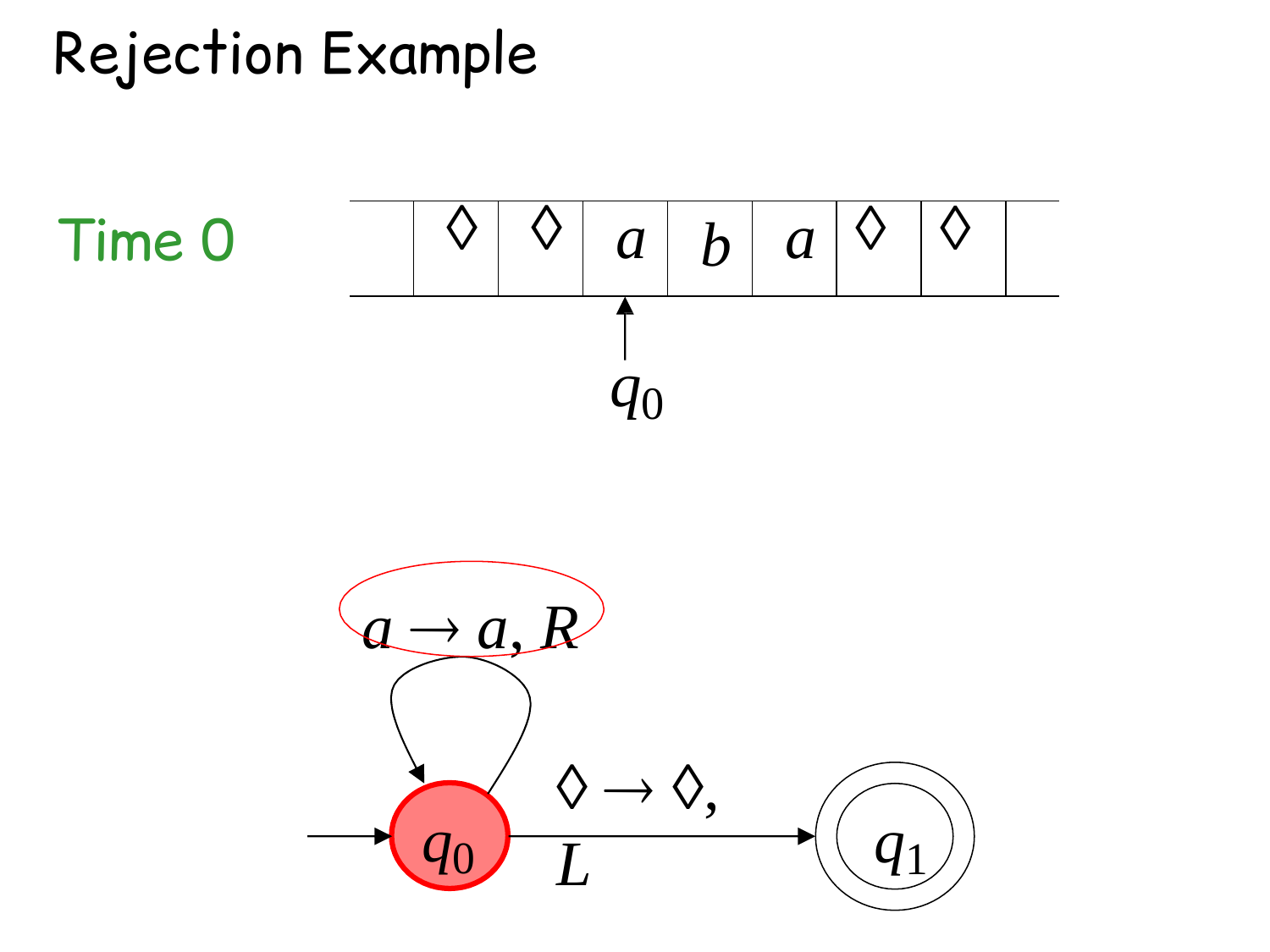

Rejection Example

Time 0
q0

a → a, R
|  | ◊ | ◊ | a | b | a | ◊ | ◊ |  |
| --- | --- | --- | --- | --- | --- | --- | --- | --- |

◊ → ◊, L

q0
q1